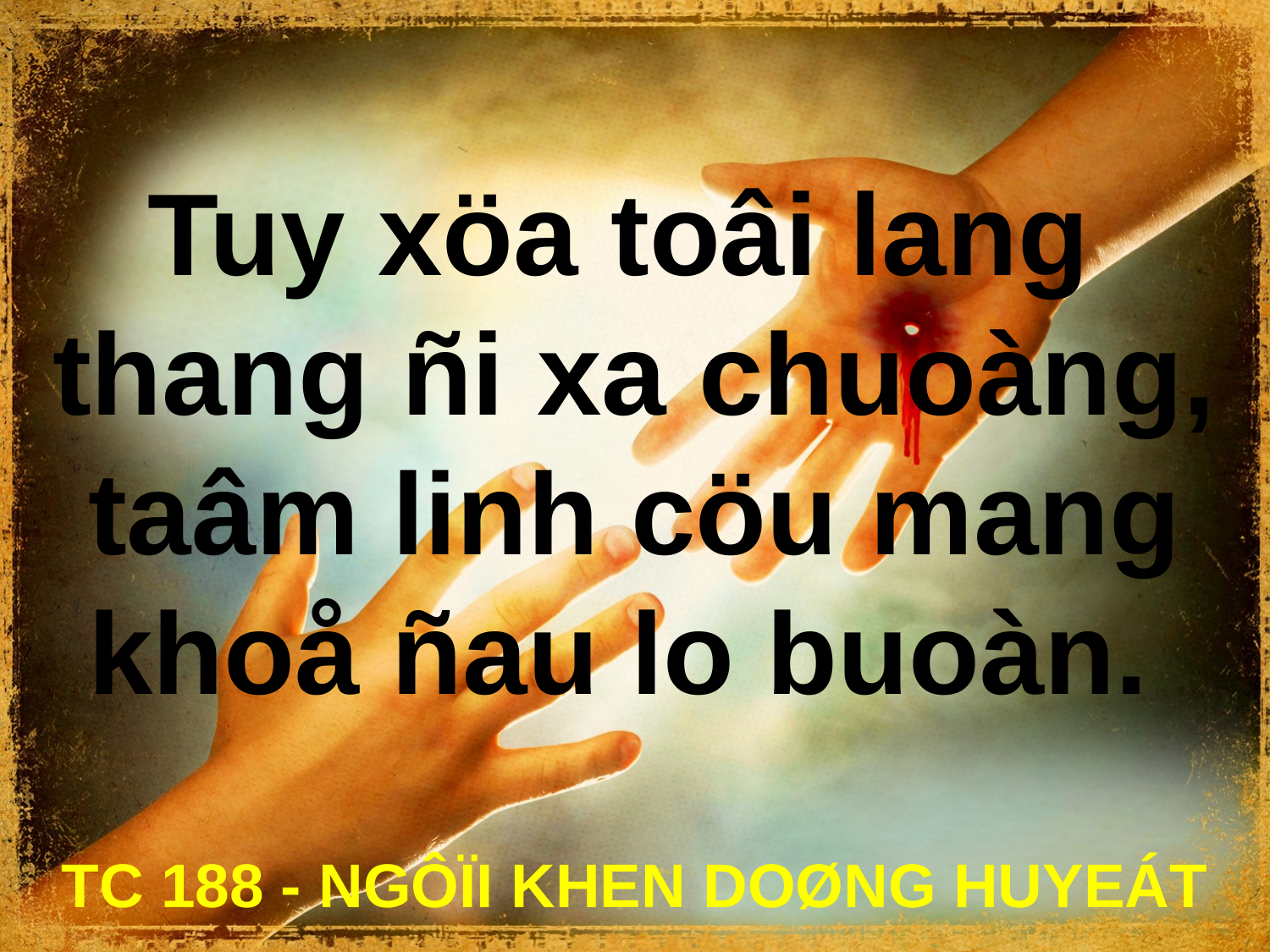

Tuy xöa toâi lang
thang ñi xa chuoàng,
 taâm linh cöu mang
khoå ñau lo buoàn.
TC 188 - NGÔÏI KHEN DOØNG HUYEÁT